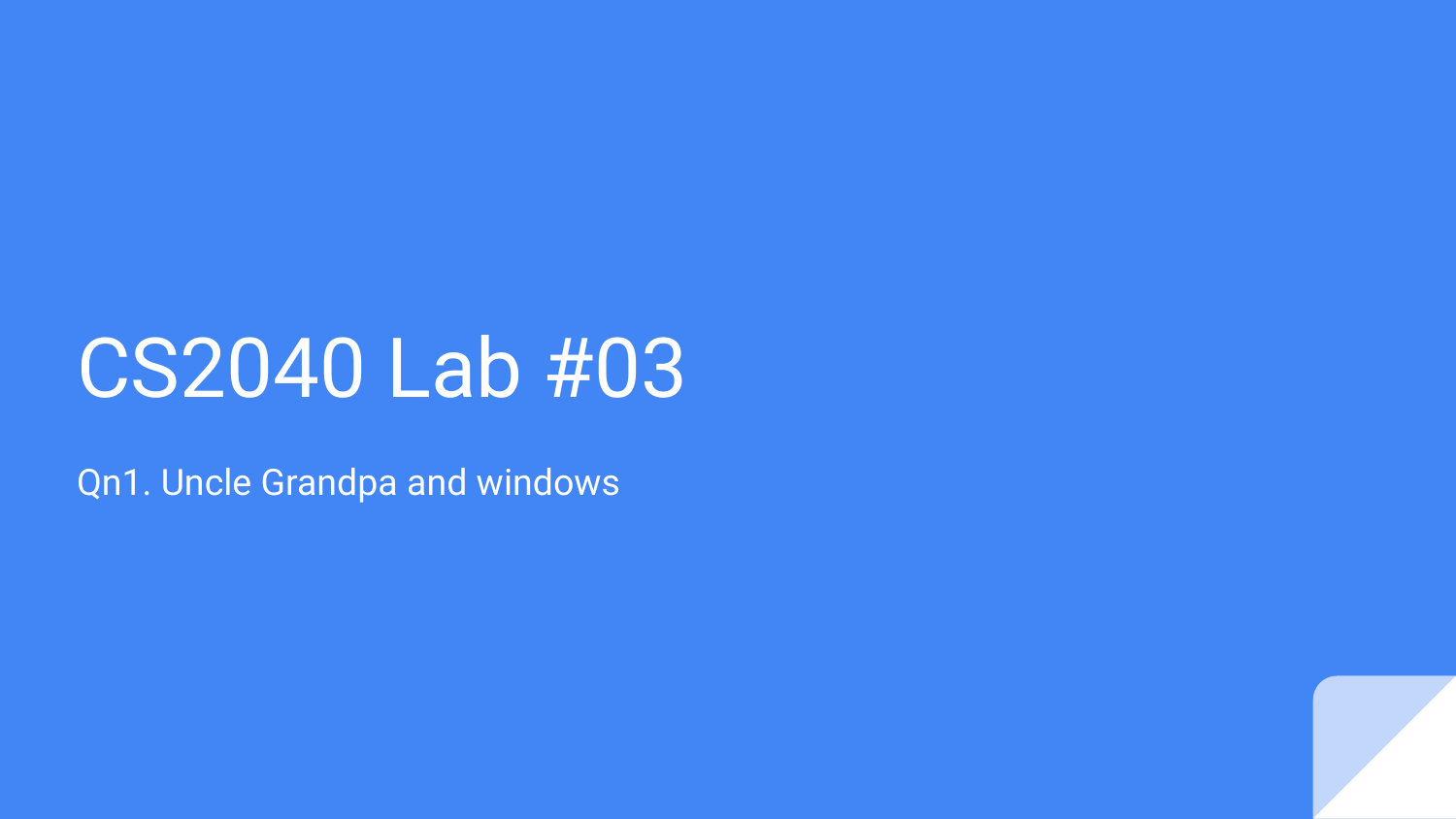

# CS2040 Lab #03
Qn1. Uncle Grandpa and windows